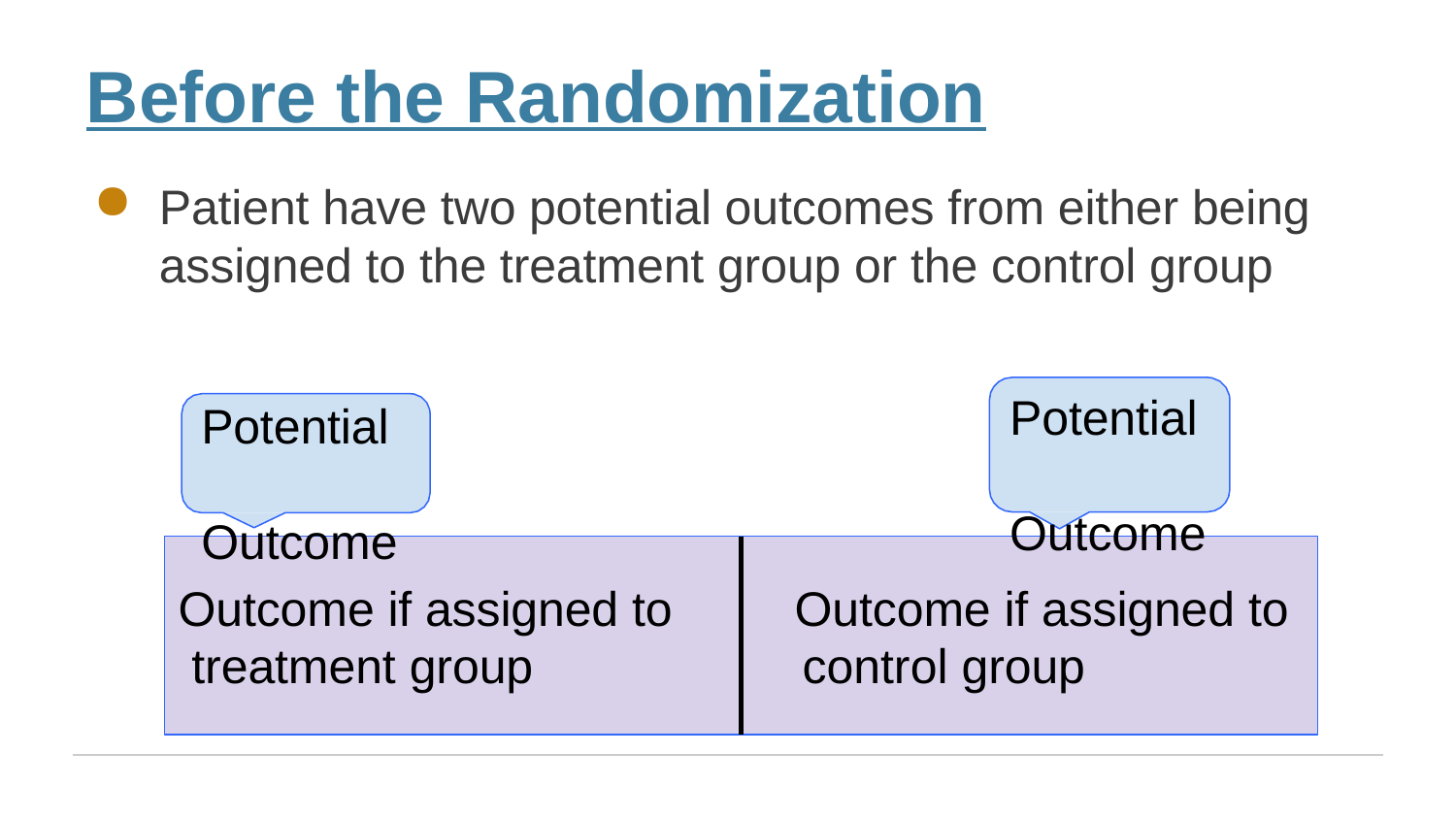

# Before the Randomization
Patient have two potential outcomes from either being assigned to the treatment group or the control group

Potential  Outcome
Potential  Outcome

Outcome if assigned to  treatment group
Outcome if assigned to  control group